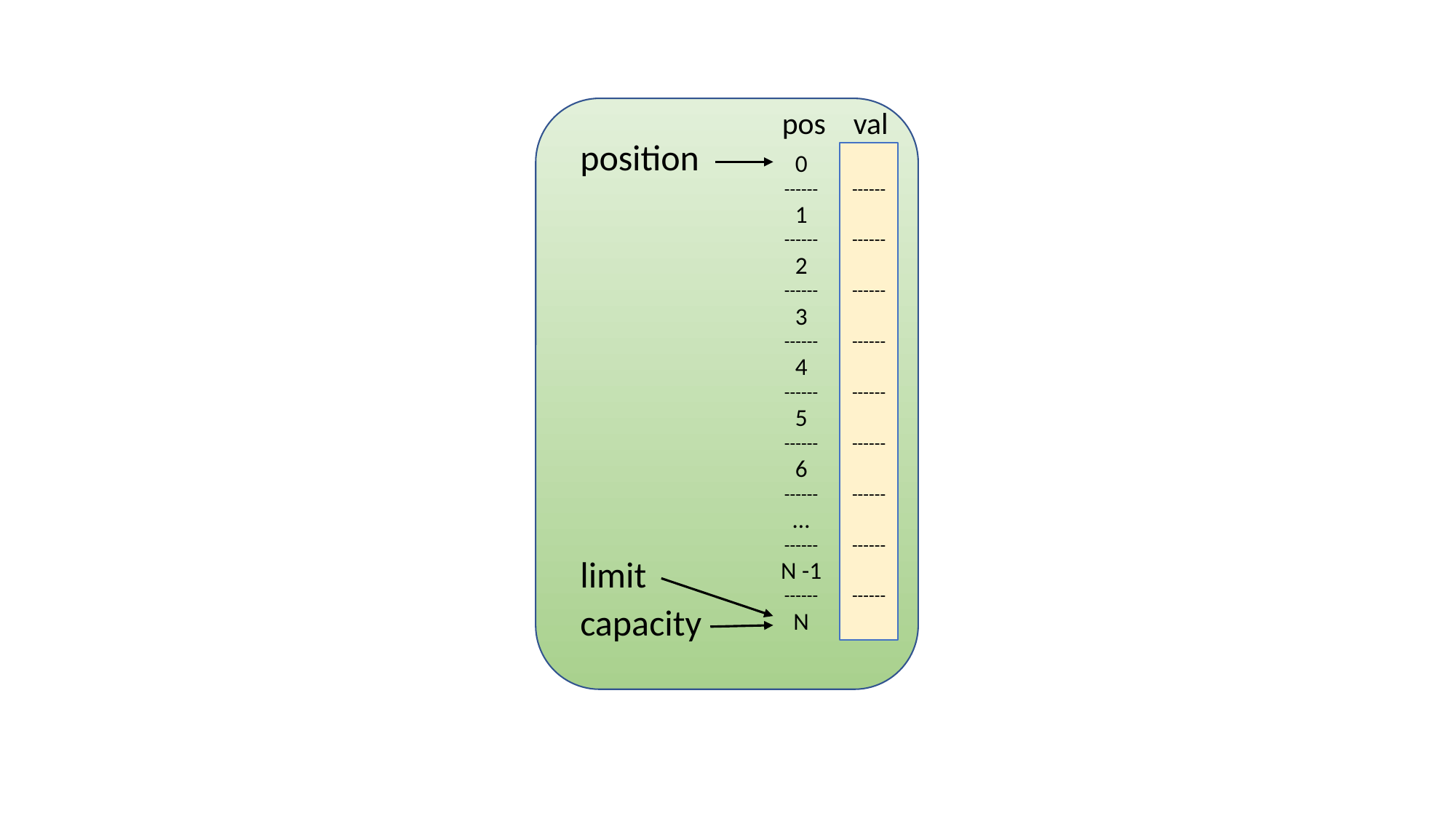

pos    val
position
0
------
1
------
2
------
3
------
4
------
5
------
6
------
…
------
N -1
------
N

------

------

------

------

------

------

------

------

------

limit
capacity